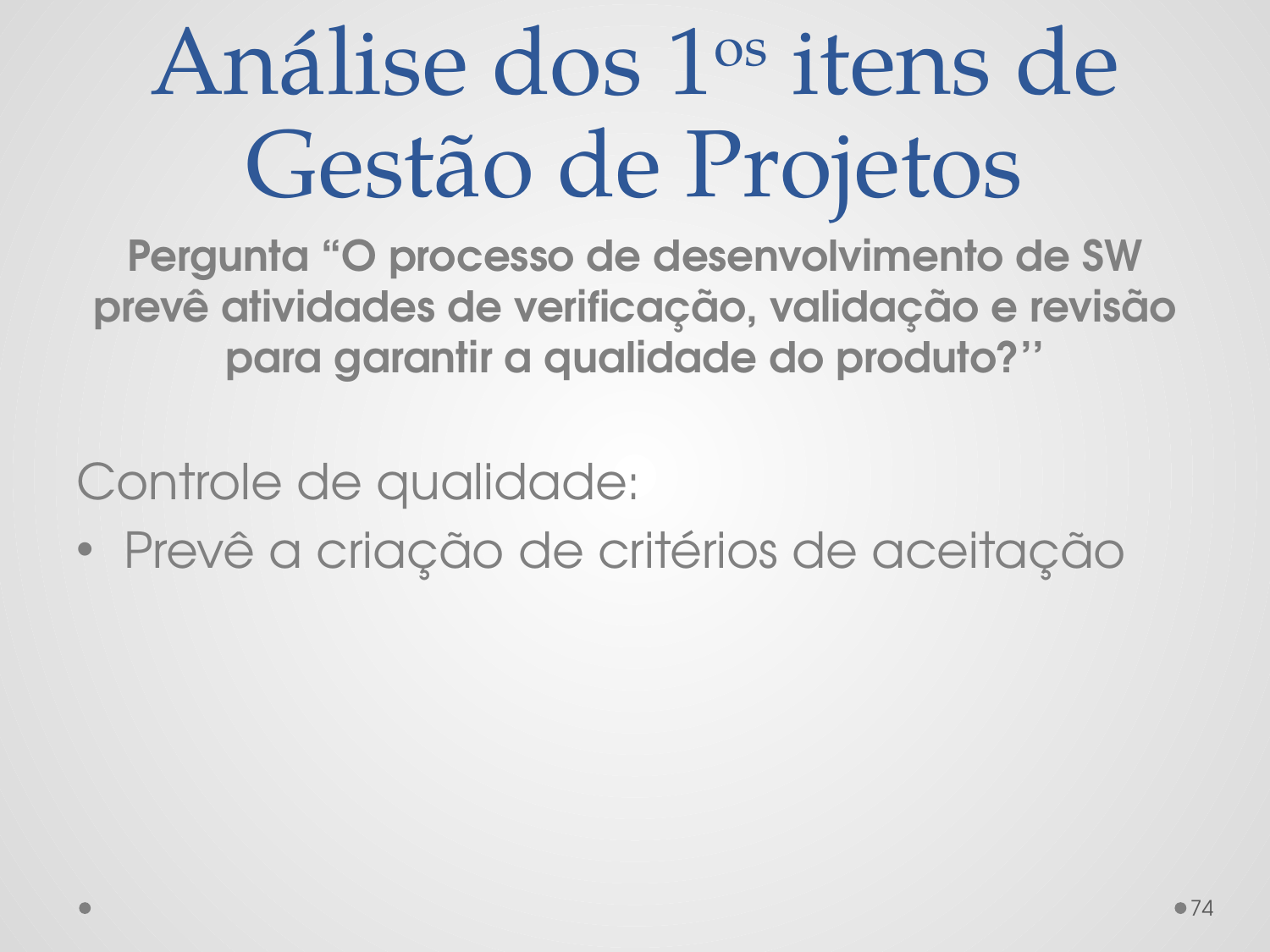

# Análise dos 1os itens de Gestão de Projetos
Pergunta “O processo de desenvolvimento de SW prevê atividades de verificação, validação e revisão para garantir a qualidade do produto?’’

Controle de qualidade:
Prevê a criação de critérios de aceitação
74